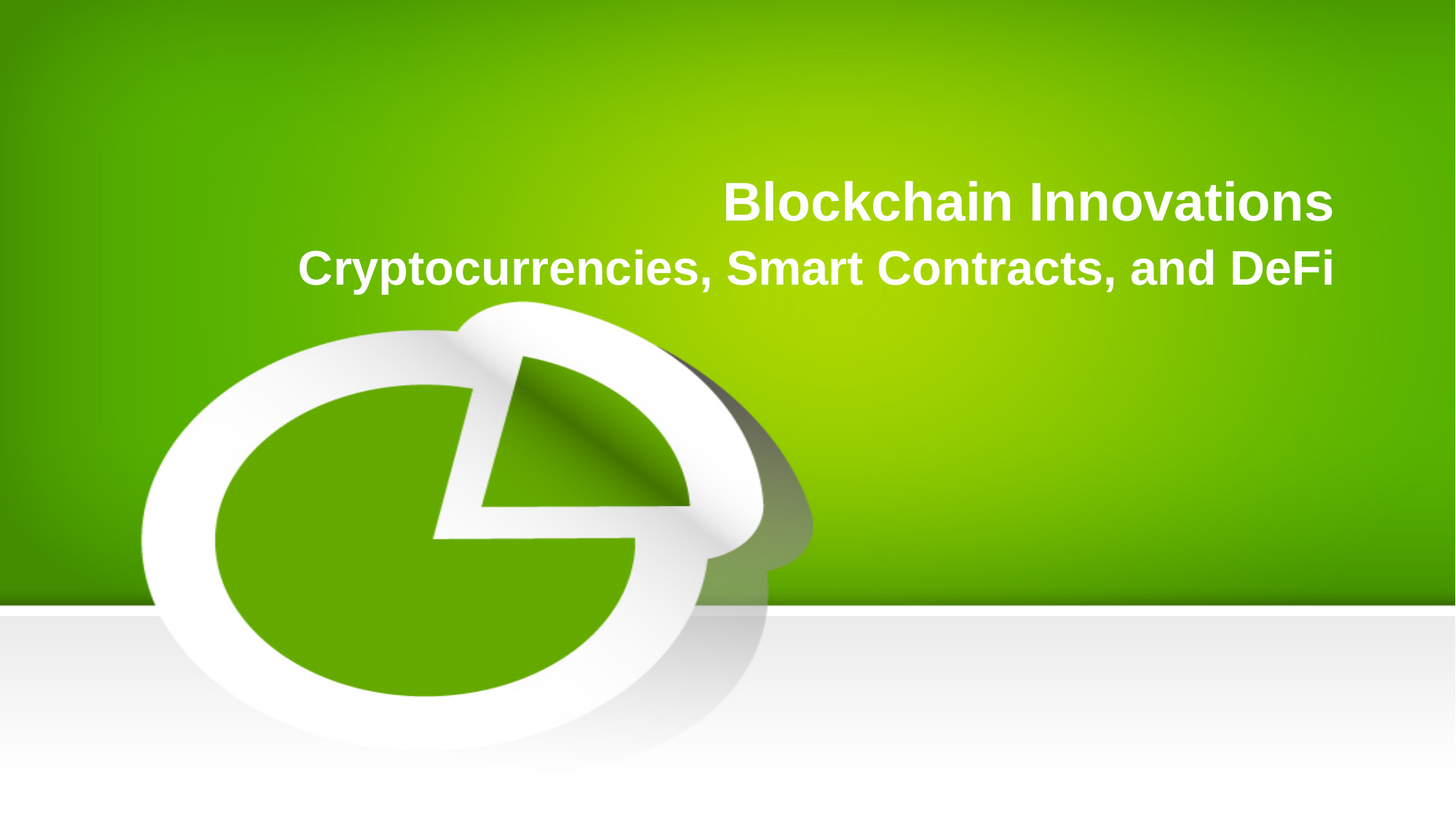

# Blockchain Innovations
 Cryptocurrencies, Smart Contracts, and DeFi